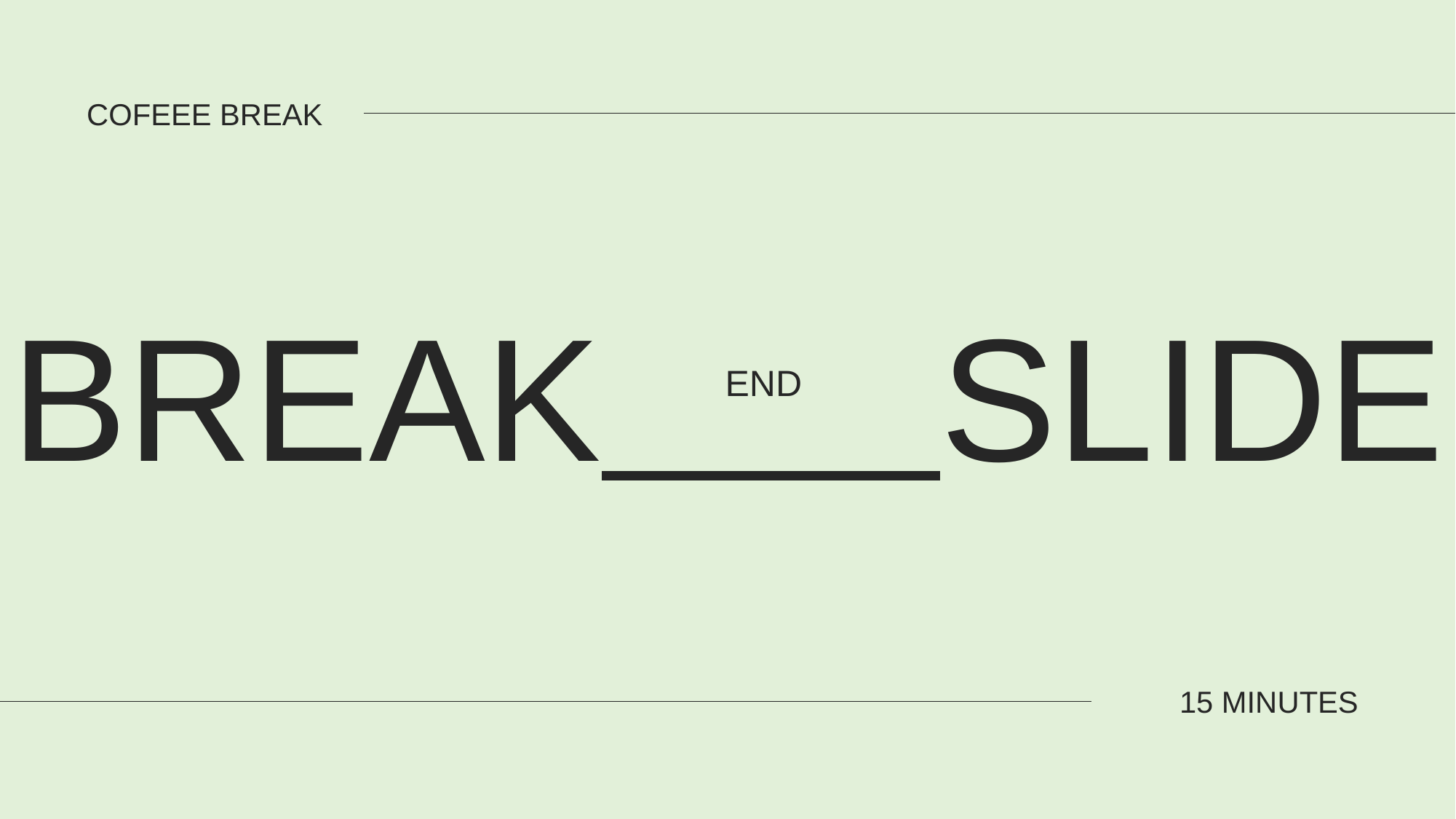

COFEEE BREAK
BREAK       SLIDE
END
15 MINUTES